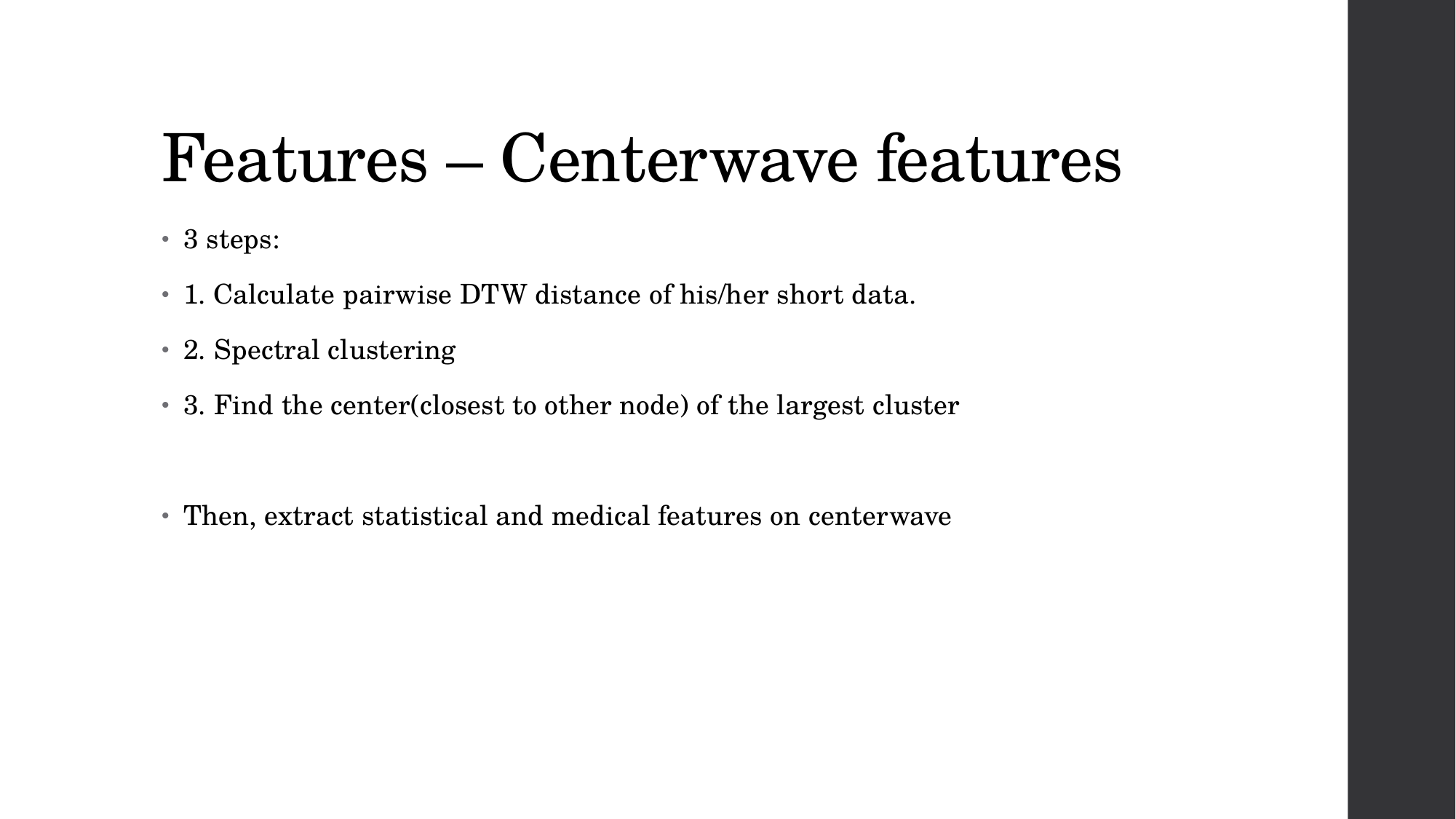

# Features – Centerwave features
3 steps:
1. Calculate pairwise DTW distance of his/her short data.
2. Spectral clustering
3. Find the center(closest to other node) of the largest cluster

Then, extract statistical and medical features on centerwave